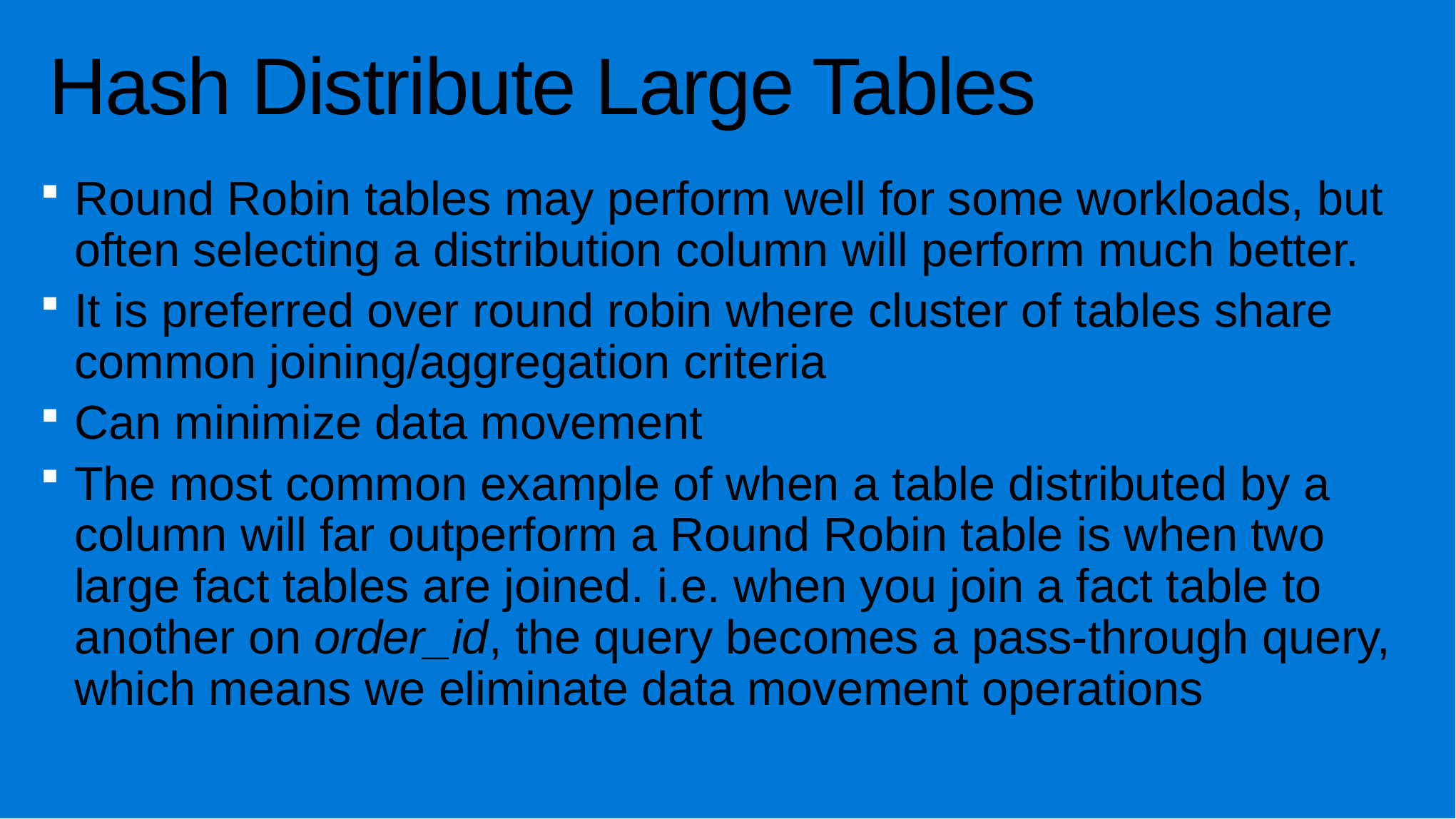

# Hash Distribute Large Tables
Round Robin tables may perform well for some workloads, but often selecting a distribution column will perform much better.
It is preferred over round robin where cluster of tables share common joining/aggregation criteria
Can minimize data movement
The most common example of when a table distributed by a column will far outperform a Round Robin table is when two large fact tables are joined. i.e. when you join a fact table to another on order_id, the query becomes a pass-through query, which means we eliminate data movement operations